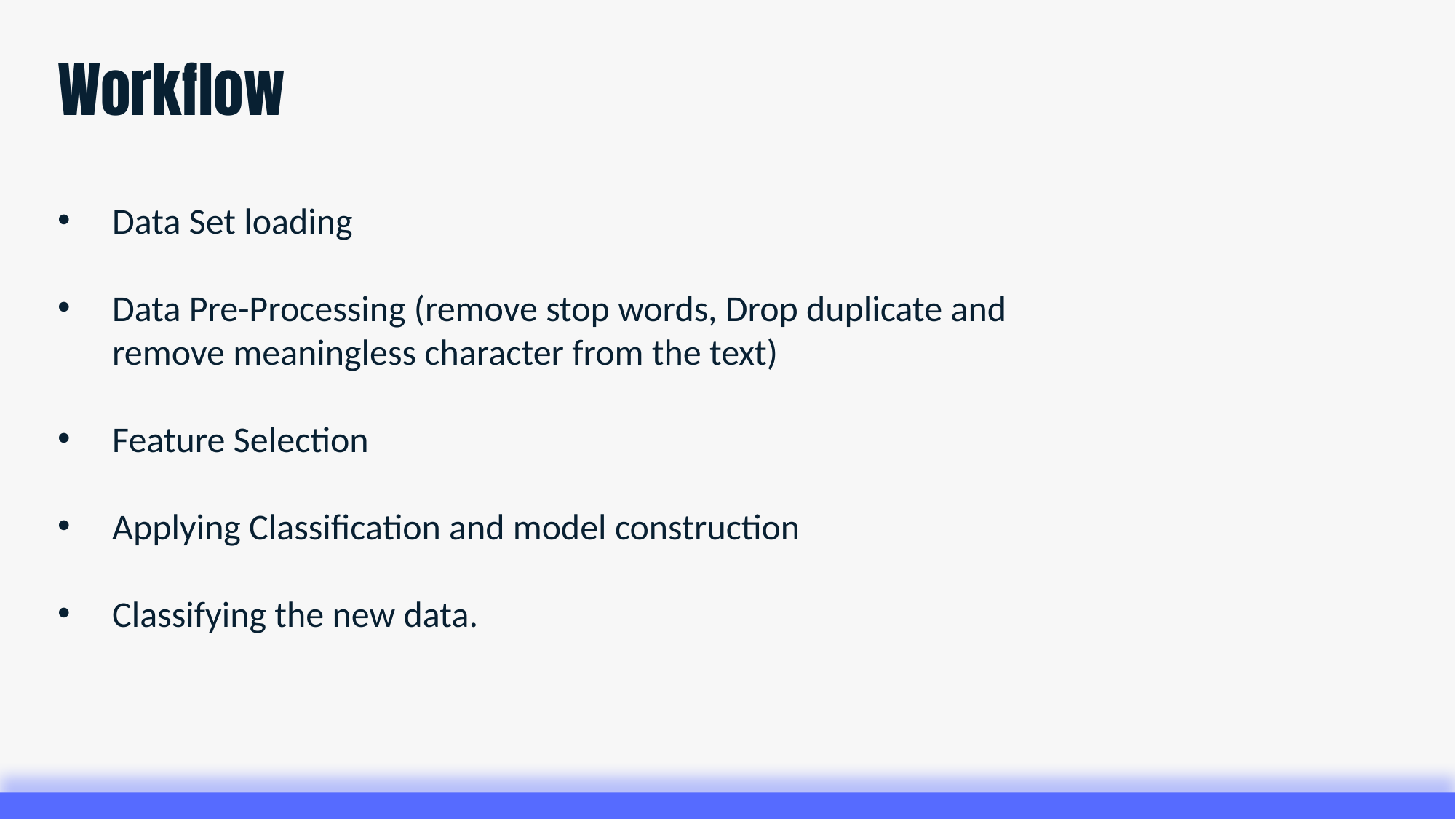

Workflow
Data Set loading

Data Pre-Processing (remove stop words, Drop duplicate and remove meaningless character from the text)

Feature Selection

Applying Classification and model construction

Classifying the new data.